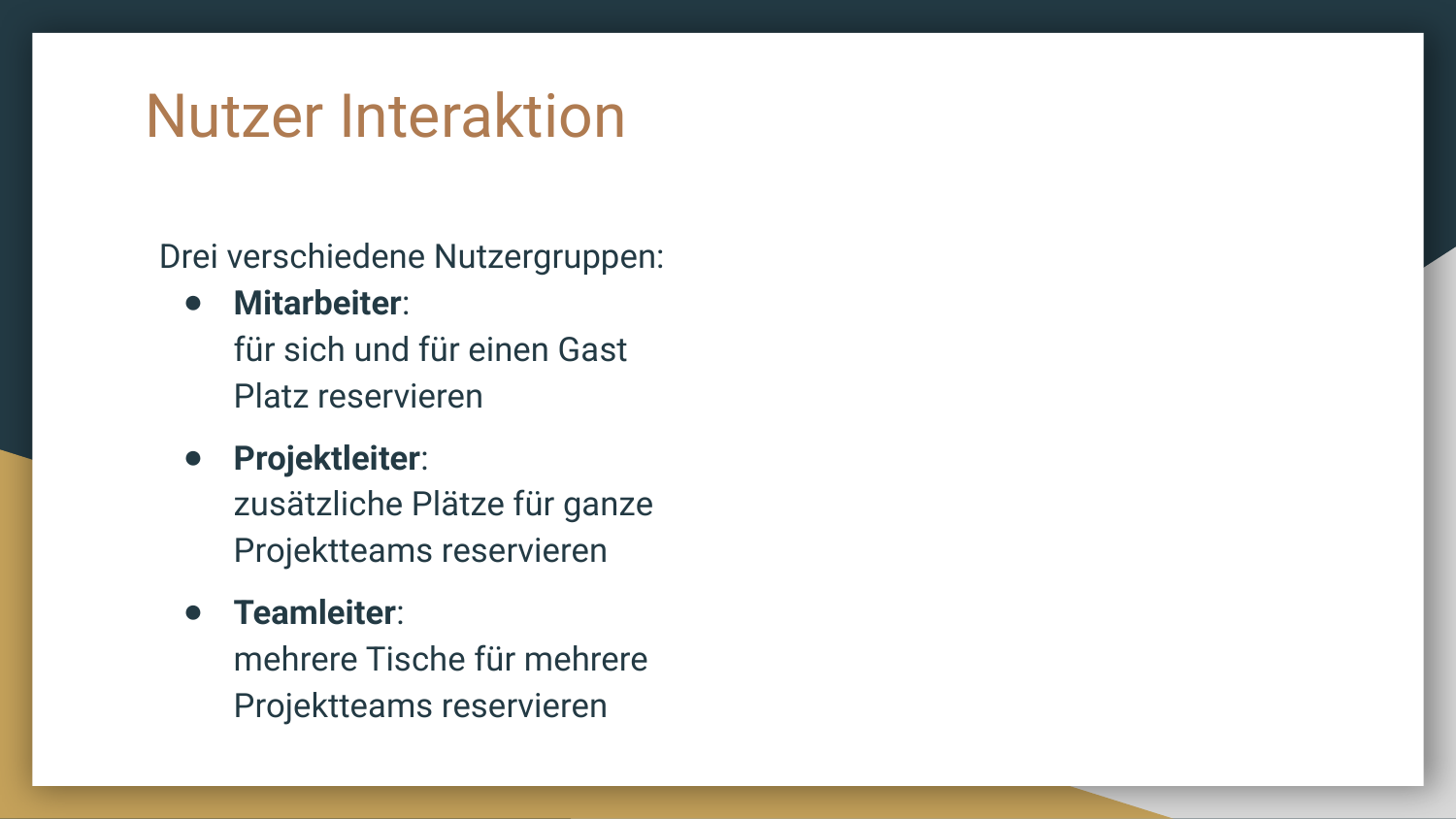

# Nutzer Interaktion
Drei verschiedene Nutzergruppen:
Mitarbeiter:
für sich und für einen Gast Platz reservieren
Projektleiter:
zusätzliche Plätze für ganze Projektteams reservieren
Teamleiter:
mehrere Tische für mehrere Projektteams reservieren